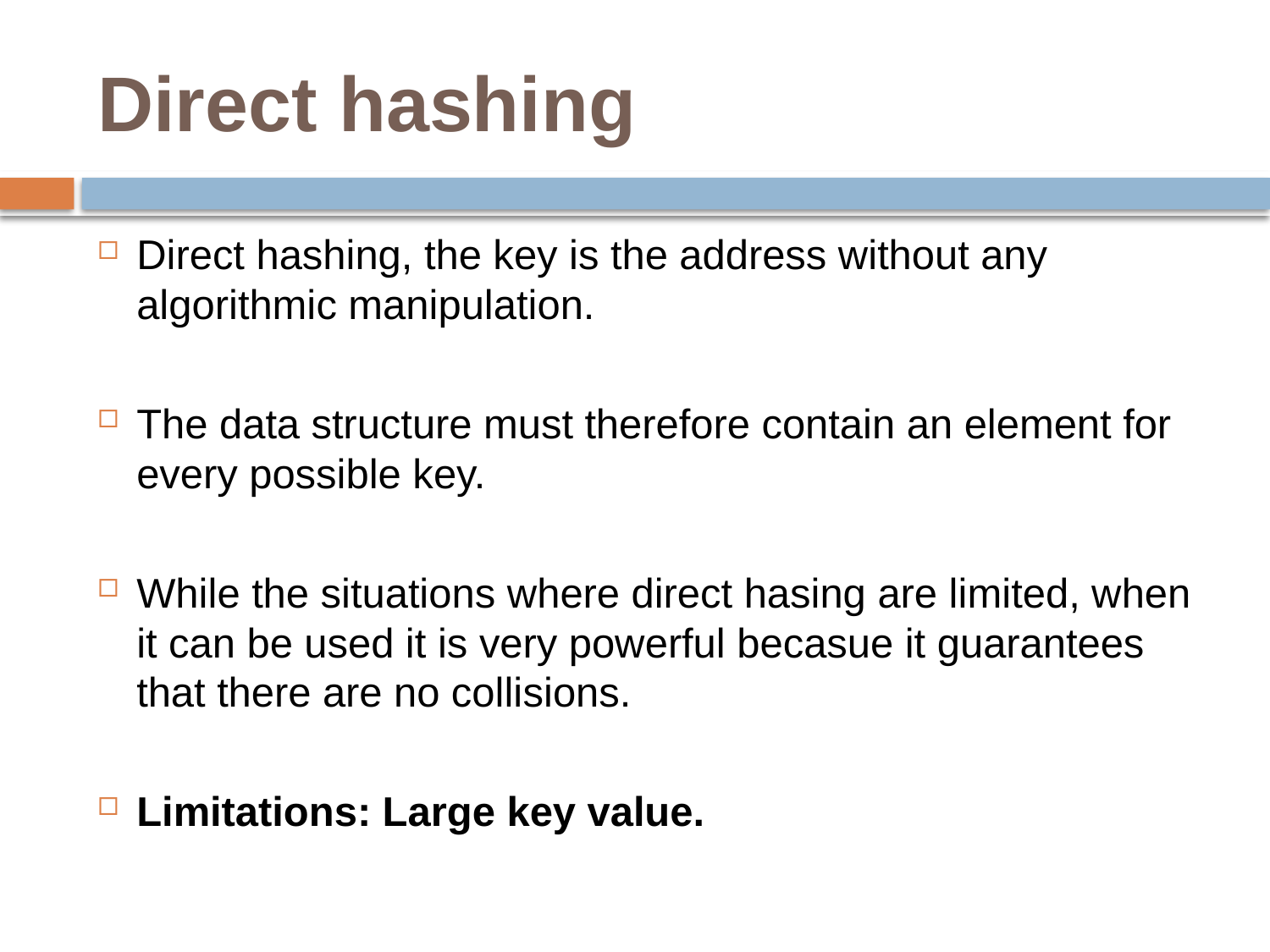

# Direct hashing
Direct hashing, the key is the address without any algorithmic manipulation.

The data structure must therefore contain an element for every possible key.

While the situations where direct hasing are limited, when it can be used it is very powerful becasue it guarantees that there are no collisions.

Limitations: Large key value.